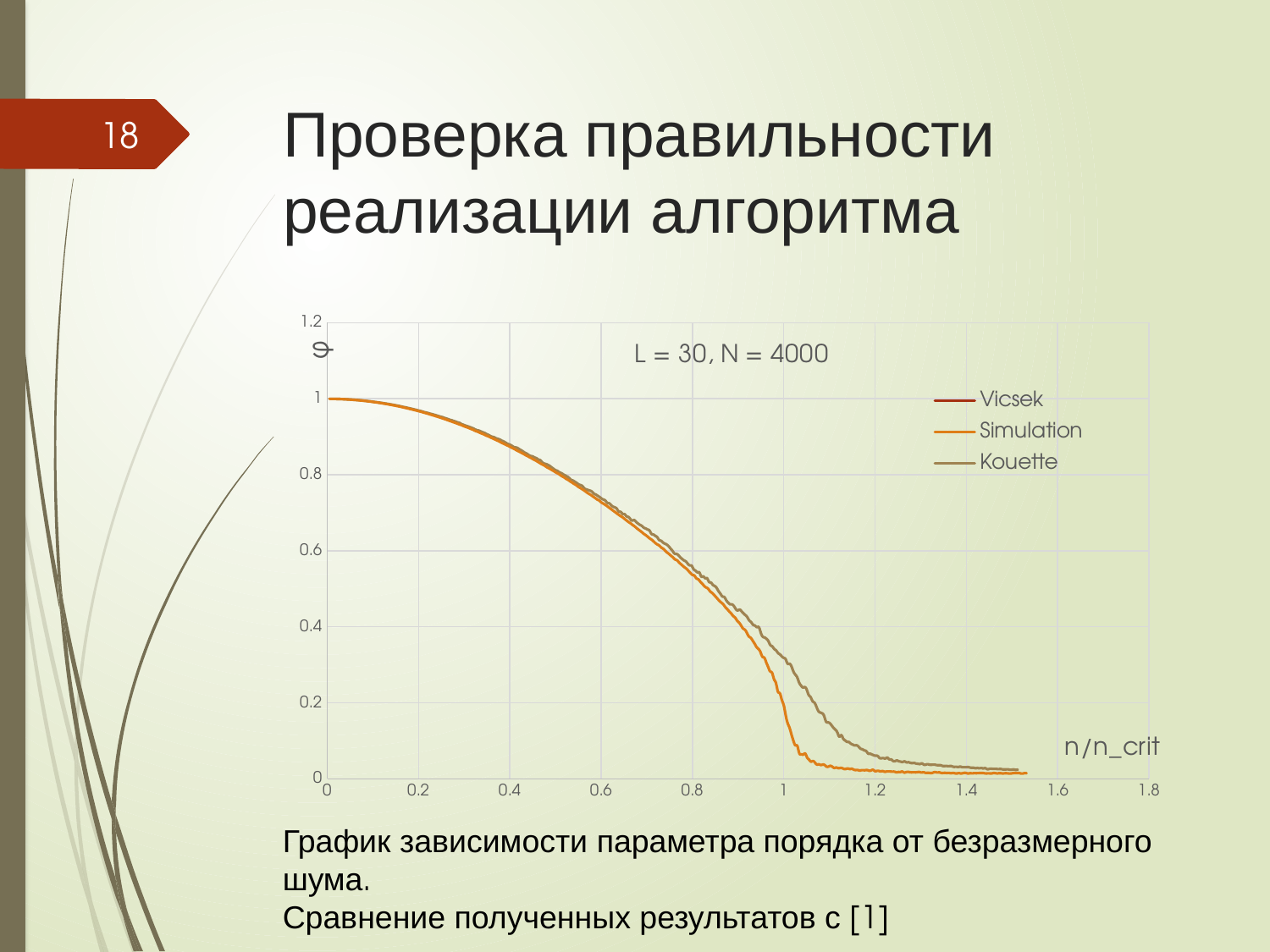

# Проверка правильности реализации алгоритма
18

### Chart: L = 30, N = 4000

| Category |  |  |  |
|---|---|---|---|
График зависимости параметра порядка от безразмерного шума.
Сравнение полученных результатов с [1]